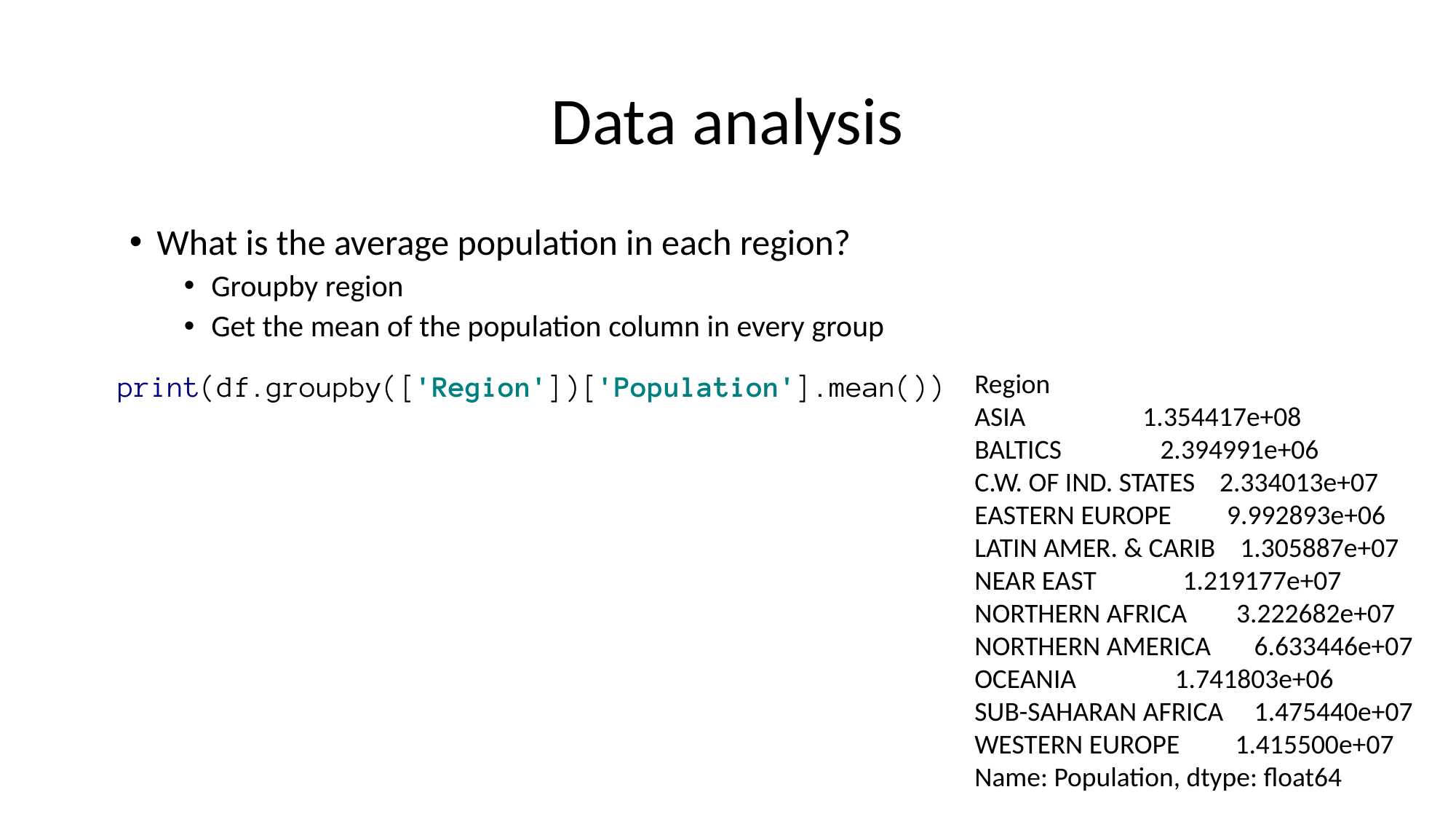

# Data analysis
What is the average population in each region?
Groupby region
Get the mean of the population column in every group

print(df.groupby(['Region'])['Population'].mean())
Region
ASIA                   1.354417e+08
BALTICS                2.394991e+06
C.W. OF IND. STATES    2.334013e+07
EASTERN EUROPE         9.992893e+06
LATIN AMER. & CARIB    1.305887e+07
NEAR EAST              1.219177e+07
NORTHERN AFRICA        3.222682e+07
NORTHERN AMERICA       6.633446e+07
OCEANIA                1.741803e+06
SUB-SAHARAN AFRICA     1.475440e+07
WESTERN EUROPE         1.415500e+07
Name: Population, dtype: float64
29